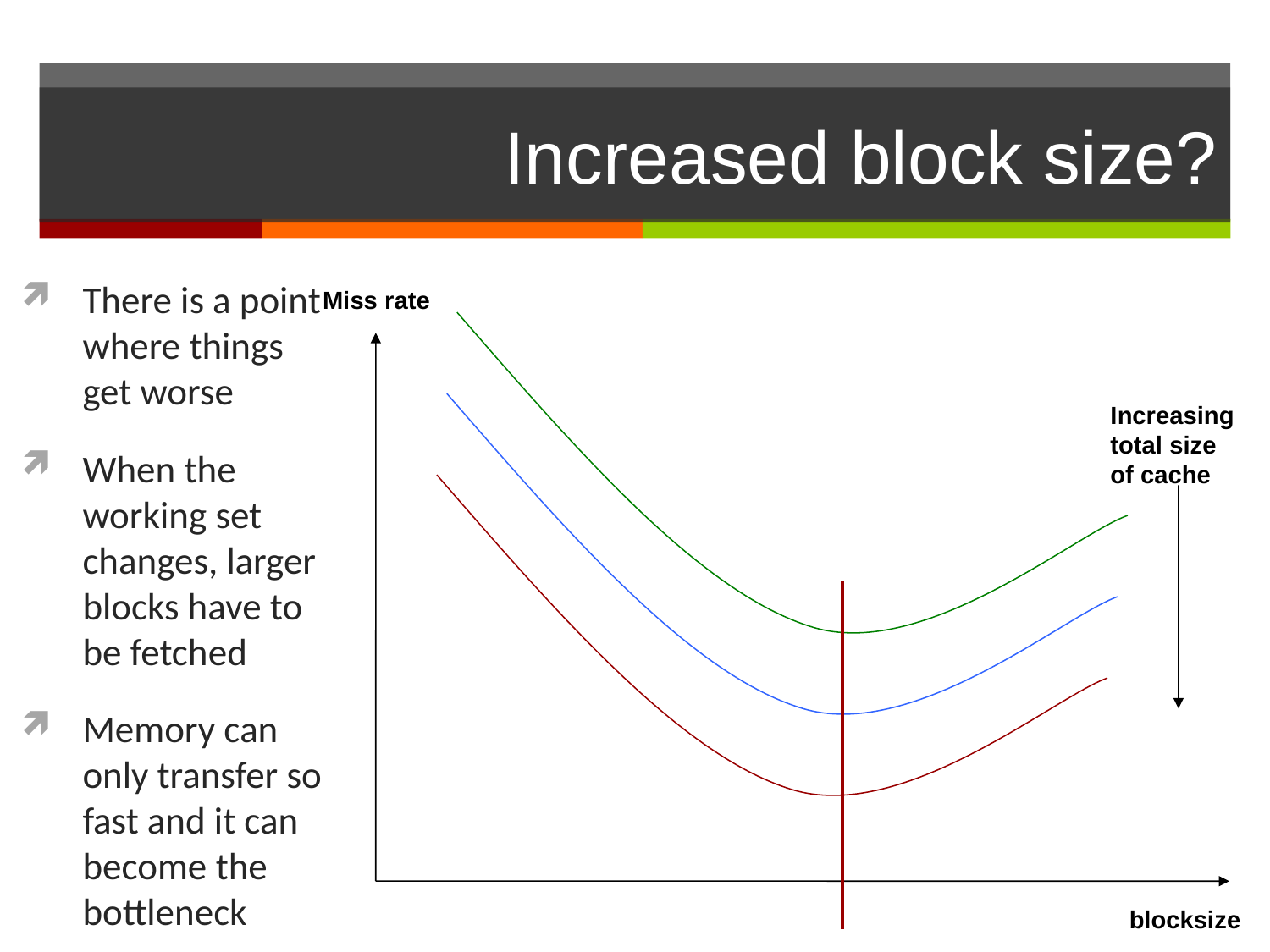

# Increased block size?
There is a point where things get worse
When the working set changes, larger blocks have to be fetched
Memory can only transfer so fast and it can become the bottleneck
Miss rate

Increasing
total size
of cache

blocksize